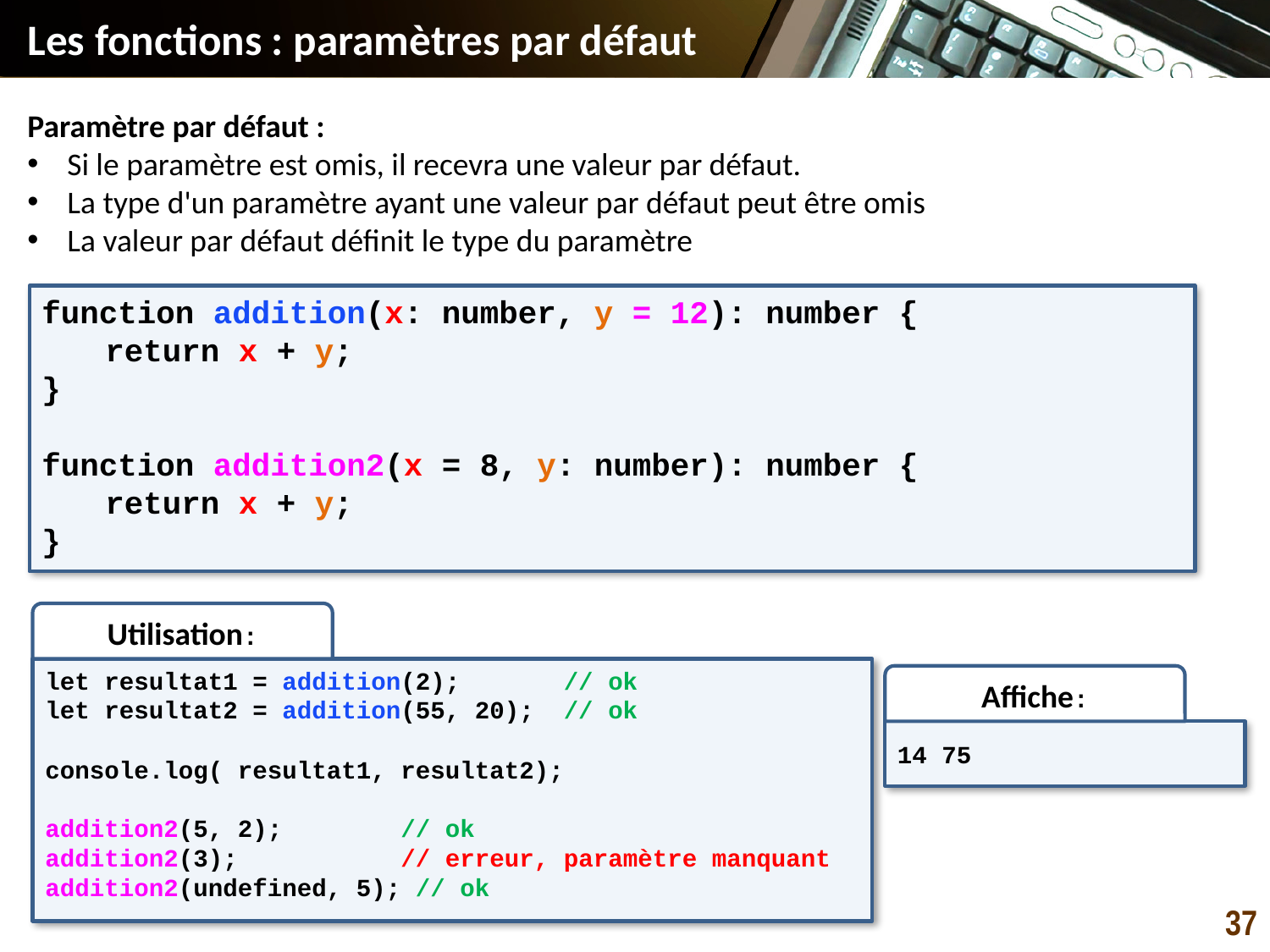

# Les fonctions : paramètres par défaut
Paramètre par défaut :
Si le paramètre est omis, il recevra une valeur par défaut.
La type d'un paramètre ayant une valeur par défaut peut être omis
La valeur par défaut définit le type du paramètre
function addition(x: number, y = 12): number {
return x + y;
}

function addition2(x = 8, y: number): number {
return x + y;
}

Utilisation:
let resultat1 = addition(2);       // ok
let resultat2 = addition(55, 20);  // ok

console.log( resultat1, resultat2);

addition2(5, 2);        // ok
addition2(3);           // erreur, paramètre manquant
addition2(undefined, 5); // ok
Affiche:
14 75
37